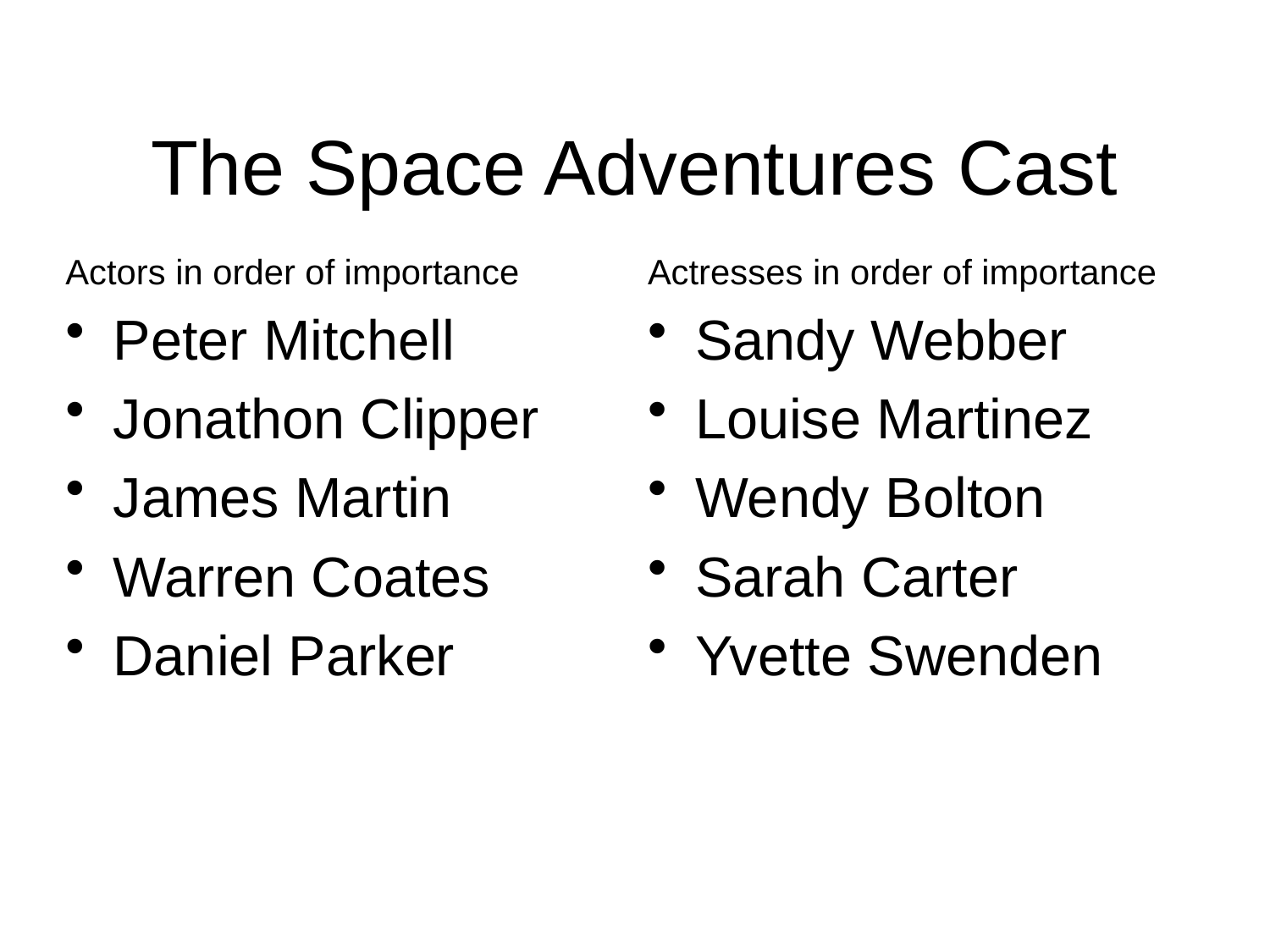

# The Space Adventures Cast
Actors in order of importance
Peter Mitchell
Jonathon Clipper
James Martin
Warren Coates
Daniel Parker
Actresses in order of importance
Sandy Webber
Louise Martinez
Wendy Bolton
Sarah Carter
Yvette Swenden